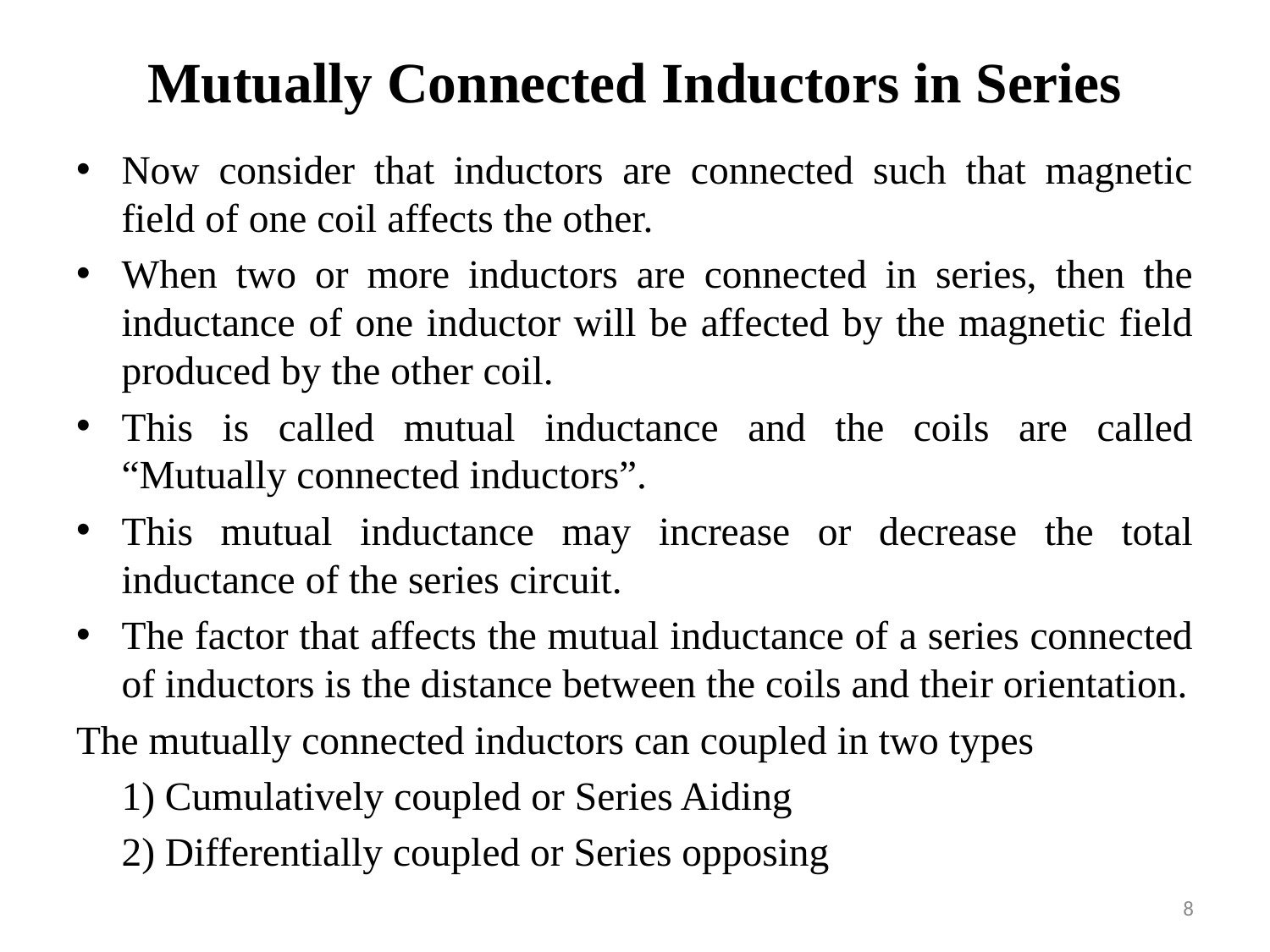

# Mutually Connected Inductors in Series
Now consider that inductors are connected such that magnetic field of one coil affects the other.
When two or more inductors are connected in series, then the inductance of one inductor will be affected by the magnetic field produced by the other coil.
This is called mutual inductance and the coils are called “Mutually connected inductors”.
This mutual inductance may increase or decrease the total inductance of the series circuit.
The factor that affects the mutual inductance of a series connected of inductors is the distance between the coils and their orientation.
The mutually connected inductors can coupled in two types
	1) Cumulatively coupled or Series Aiding
	2) Differentially coupled or Series opposing

8